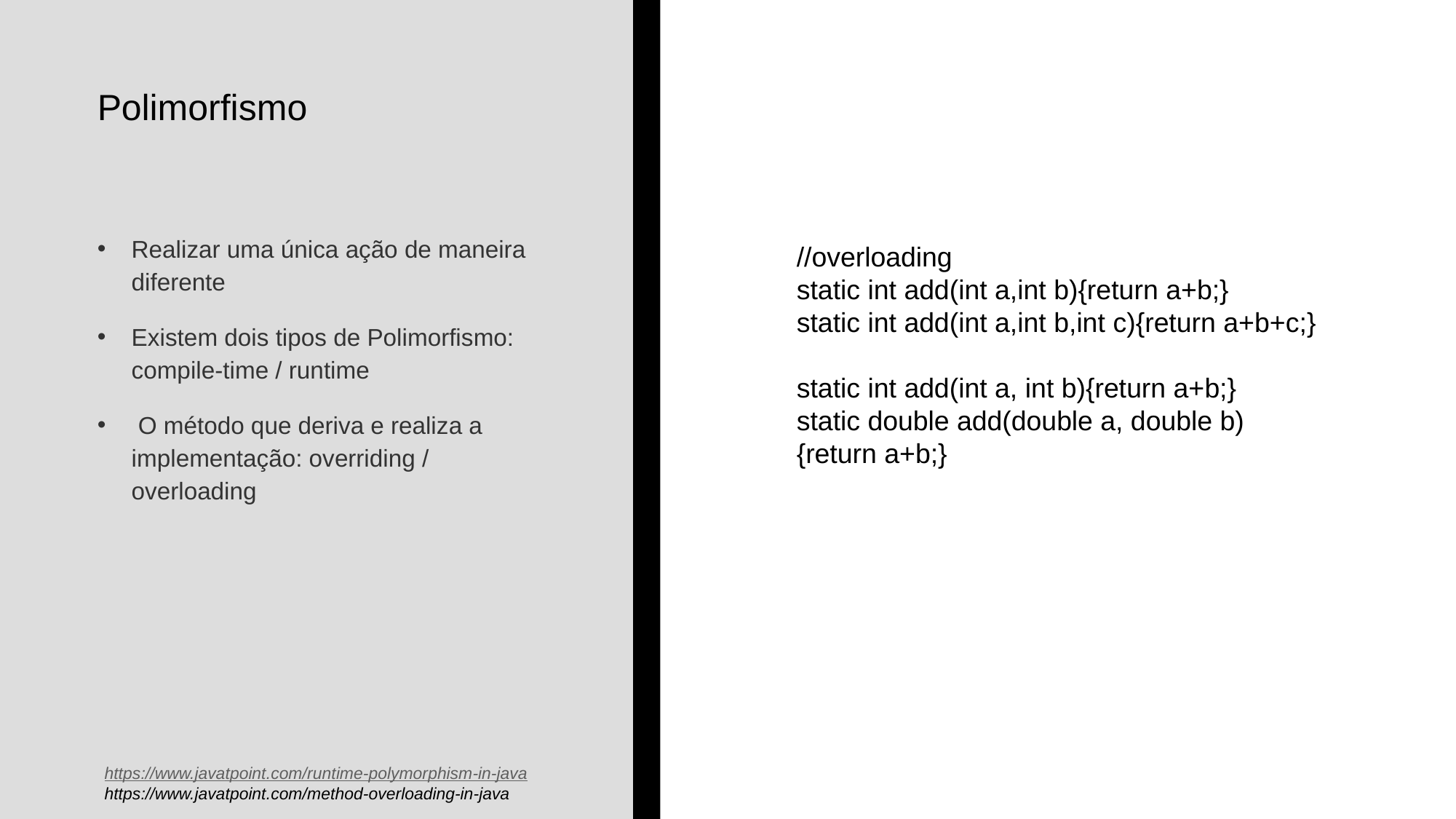

# Polimorfismo
Realizar uma única ação de maneira diferente
Existem dois tipos de Polimorfismo: compile-time / runtime
 O método que deriva e realiza a implementação: overriding / overloading

//overloading
static int add(int a,int b){return a+b;}
static int add(int a,int b,int c){return a+b+c;}

static int add(int a, int b){return a+b;}
static double add(double a, double b){return a+b;}

https://www.javatpoint.com/runtime-polymorphism-in-java
https://www.javatpoint.com/method-overloading-in-java